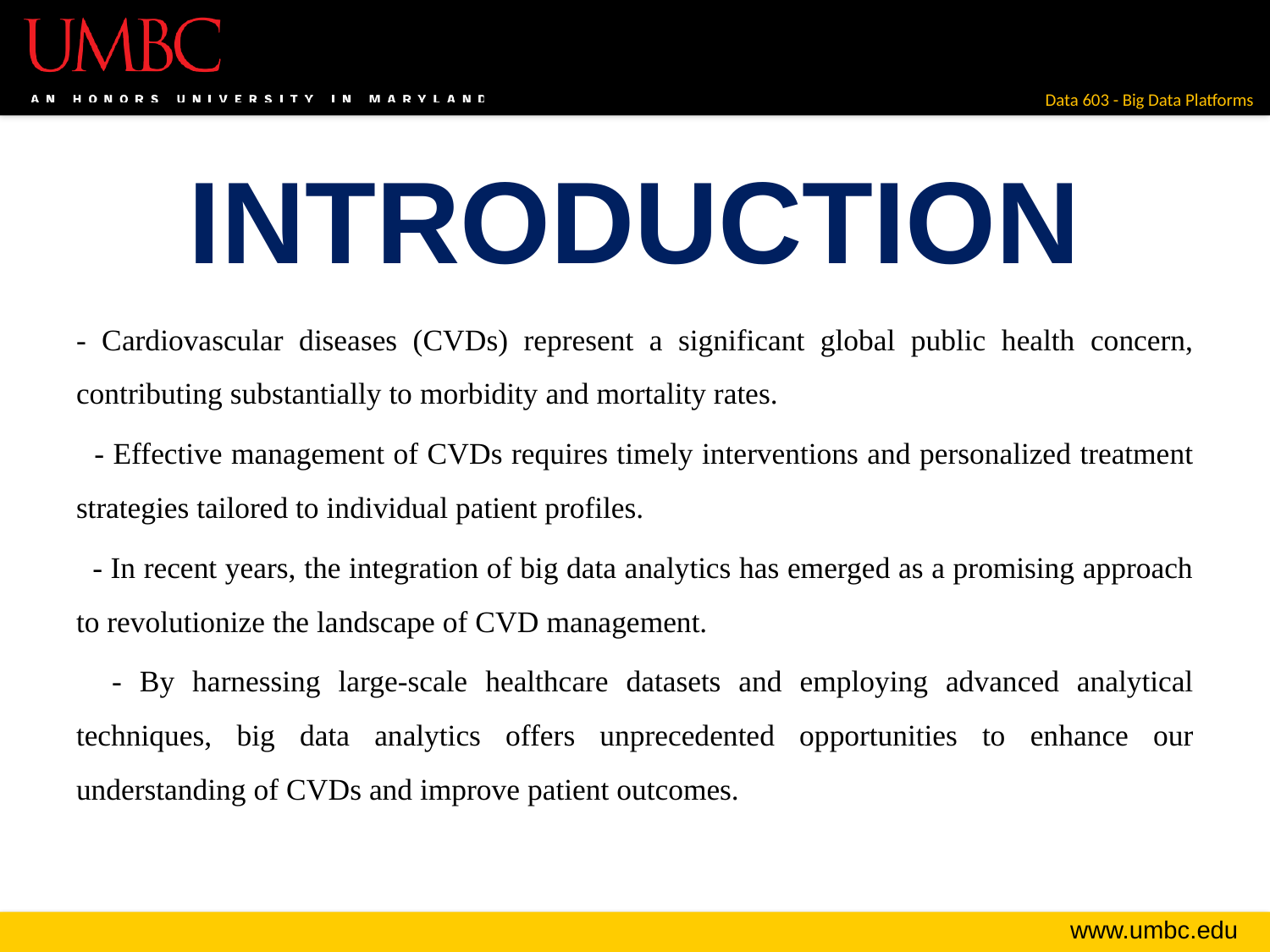

# INTRODUCTION
- Cardiovascular diseases (CVDs) represent a significant global public health concern, contributing substantially to morbidity and mortality rates.
  - Effective management of CVDs requires timely interventions and personalized treatment strategies tailored to individual patient profiles.
  - In recent years, the integration of big data analytics has emerged as a promising approach to revolutionize the landscape of CVD management.
  - By harnessing large-scale healthcare datasets and employing advanced analytical techniques, big data analytics offers unprecedented opportunities to enhance our understanding of CVDs and improve patient outcomes.